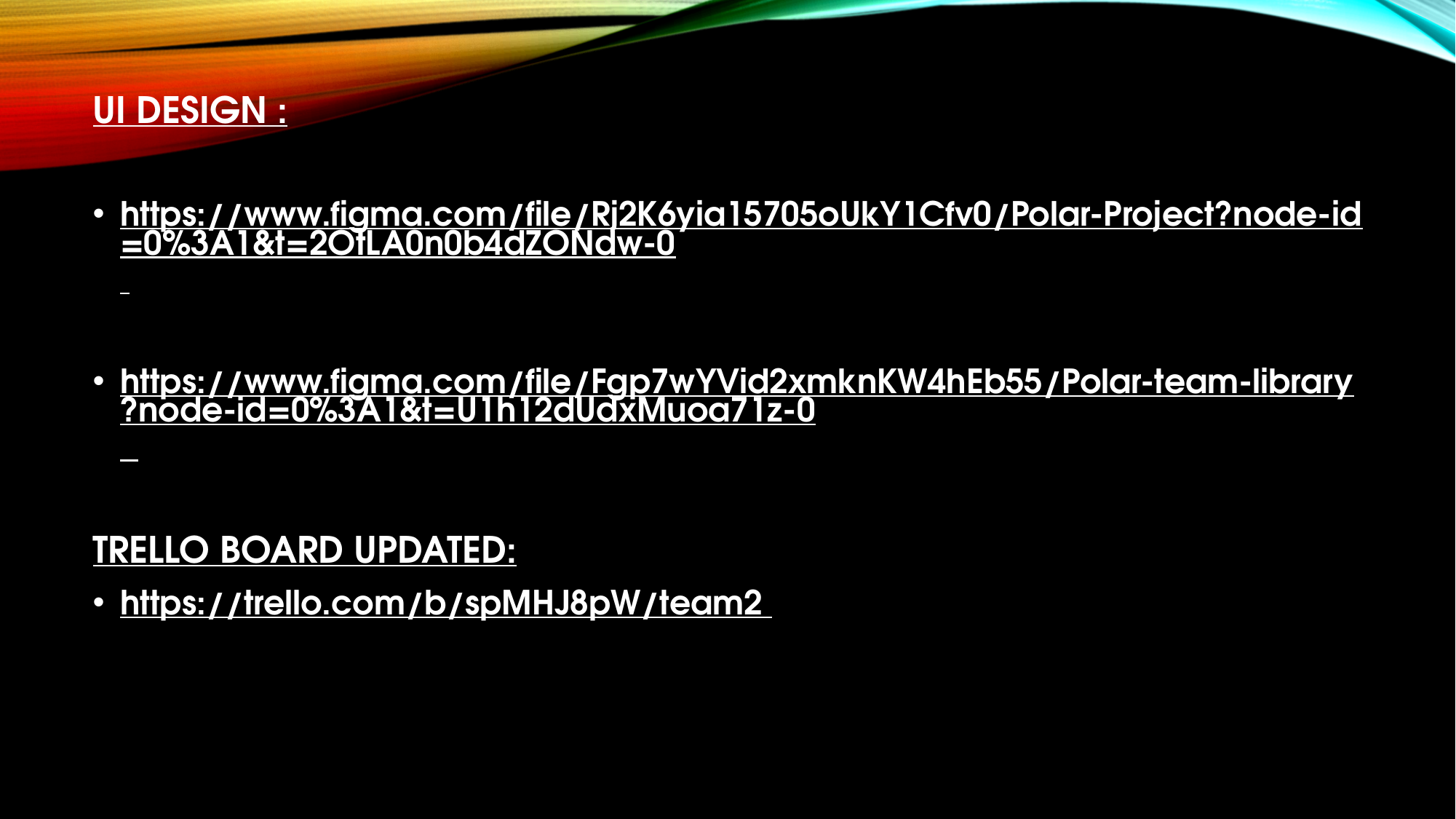

UI DESIGN :

https://www.figma.com/file/Rj2K6yia15705oUkY1Cfv0/Polar-Project?node-id=0%3A1&t=2OtLA0n0b4dZONdw-0

https://www.figma.com/file/Fgp7wYVid2xmknKW4hEb55/Polar-team-library?node-id=0%3A1&t=U1h12dUdxMuoa71z-0

TRELLO BOARD UPDATED:
https://trello.com/b/spMHJ8pW/team2